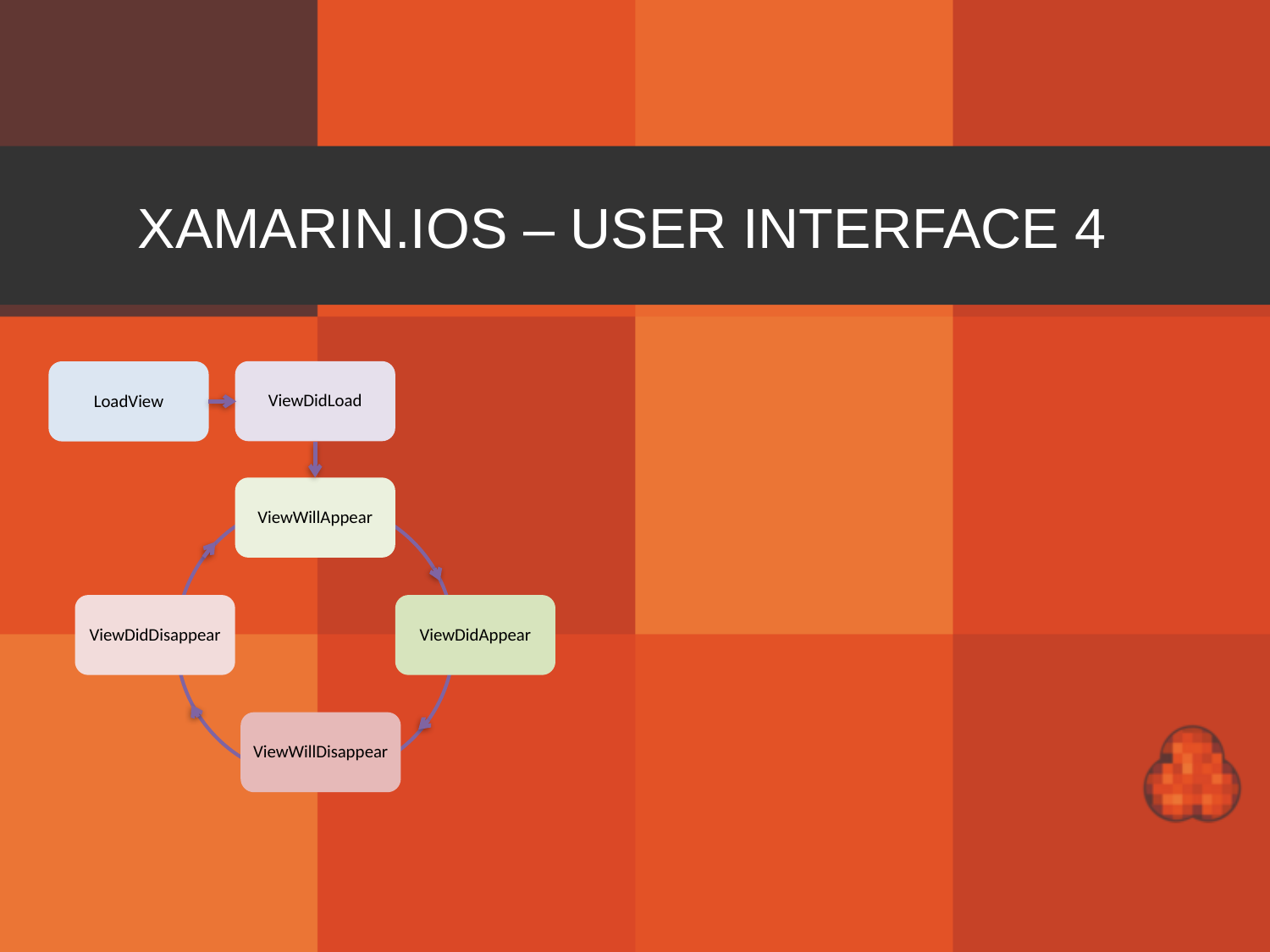

# Xamarin.iOS – User Interface 4

ViewDidLoad
ViewWillAppear
ViewDidDisappear
ViewDidAppear
ViewWillDisappear

LoadView